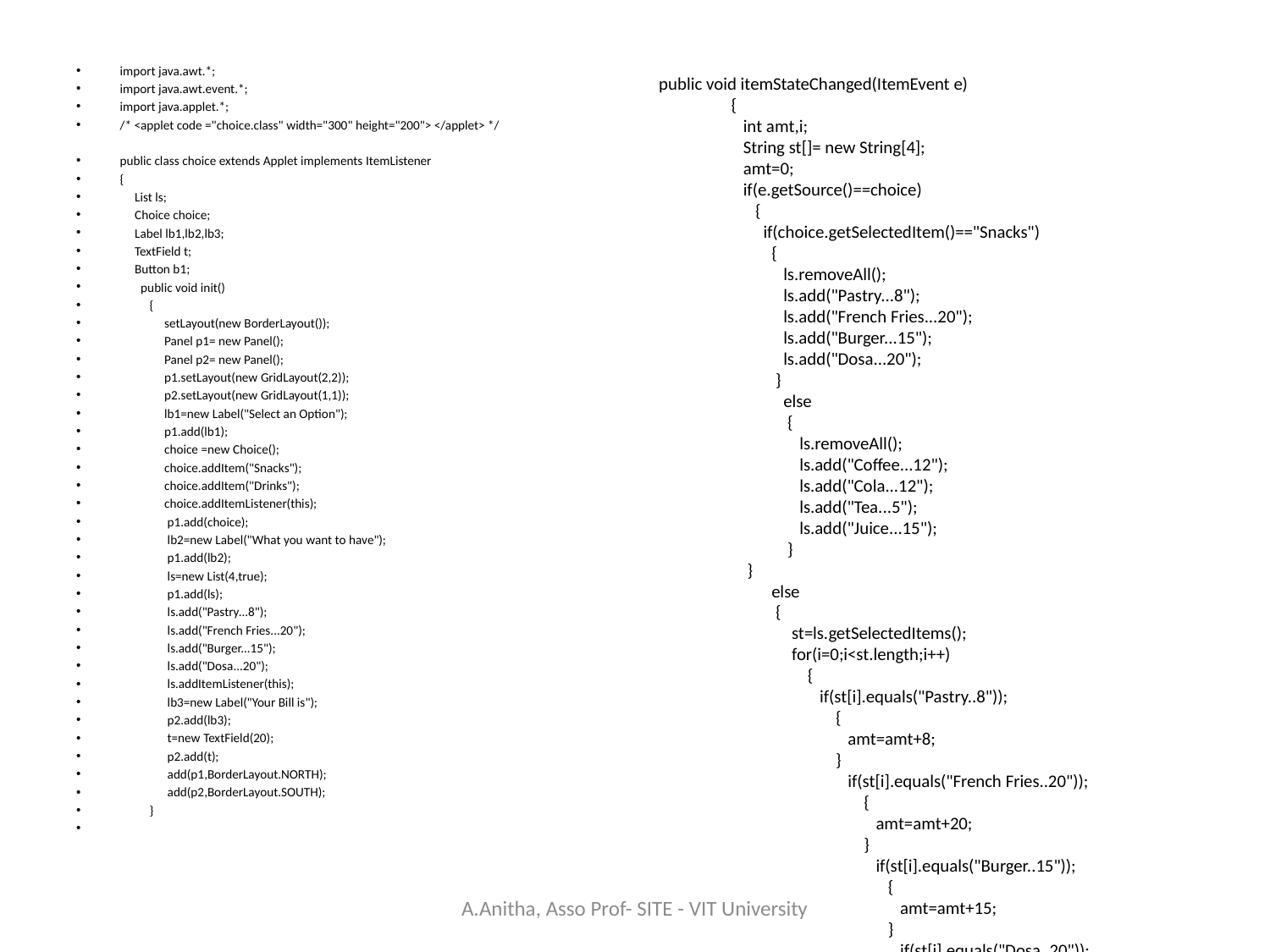

import java.awt.*;
import java.awt.event.*;
import java.applet.*;
/* <applet code ="choice.class" width="300" height="200"> </applet> */

public class choice extends Applet implements ItemListener
{
     List ls;
     Choice choice;
     Label lb1,lb2,lb3;
     TextField t;
     Button b1;
       public void init()
          {
               setLayout(new BorderLayout());
               Panel p1= new Panel();
               Panel p2= new Panel();
               p1.setLayout(new GridLayout(2,2));
               p2.setLayout(new GridLayout(1,1));
               lb1=new Label("Select an Option");
               p1.add(lb1);
               choice =new Choice();
               choice.addItem("Snacks");
               choice.addItem("Drinks");
               choice.addItemListener(this);
                p1.add(choice);
                lb2=new Label("What you want to have");
                p1.add(lb2);
                ls=new List(4,true);
                p1.add(ls);
                ls.add("Pastry...8");
                ls.add("French Fries...20");
                ls.add("Burger...15");
                ls.add("Dosa...20");
                ls.addItemListener(this);
                lb3=new Label("Your Bill is");
                p2.add(lb3);
                t=new TextField(20);
                p2.add(t);
                add(p1,BorderLayout.NORTH);
                add(p2,BorderLayout.SOUTH);
          }

public void itemStateChanged(ItemEvent e)
                  {
                     int amt,i;
                     String st[]= new String[4];
                     amt=0;
                     if(e.getSource()==choice)
                        {
                          if(choice.getSelectedItem()=="Snacks")
                            {
                               ls.removeAll();
                               ls.add("Pastry...8");
                               ls.add("French Fries...20");
                               ls.add("Burger...15");
                               ls.add("Dosa...20");
                             }
                               else
                                {
                                   ls.removeAll();
                                   ls.add("Coffee...12");
                                   ls.add("Cola...12");
                                   ls.add("Tea...5");
                                   ls.add("Juice...15");
                                }
                      }
                            else
                             {
                                 st=ls.getSelectedItems();
                                 for(i=0;i<st.length;i++)
                                     {
                                        if(st[i].equals("Pastry..8"));
                                            {
                                               amt=amt+8;
                                            }
                                               if(st[i].equals("French Fries..20"));
                                                   {
                                                      amt=amt+20;
                                                   }
                                                      if(st[i].equals("Burger..15"));
                                                         {
                                                            amt=amt+15;
                                                         }
                                                            if(st[i].equals("Dosa..20"));
                                                              {
                                                                 amt=amt+20;
                                                              }
                                                                 if(st[i].equals("Coffee..12"));
                                                                   {
                                                                     amt=amt+12;
                                                                   }
                                                                     if(st[i].equals("Cola..12"));
                                                                       {
                                                                          amt=amt+12;
                                                                       }
                                                                               if(st[i].equals("Tea..5"));
                                                                            {
                                                                                amt=amt+5;
                                                                            }
                                                                                     if(st[i].equals("Juice..15"));
                                                                             {
                                                                                     amt=amt+15;
                                                                                  }

                                     }                                                                                                                                                                                                         t.setText(String.valueOf(amt));
                                }

                 }

   }

A.Anitha, Asso Prof- SITE - VIT University